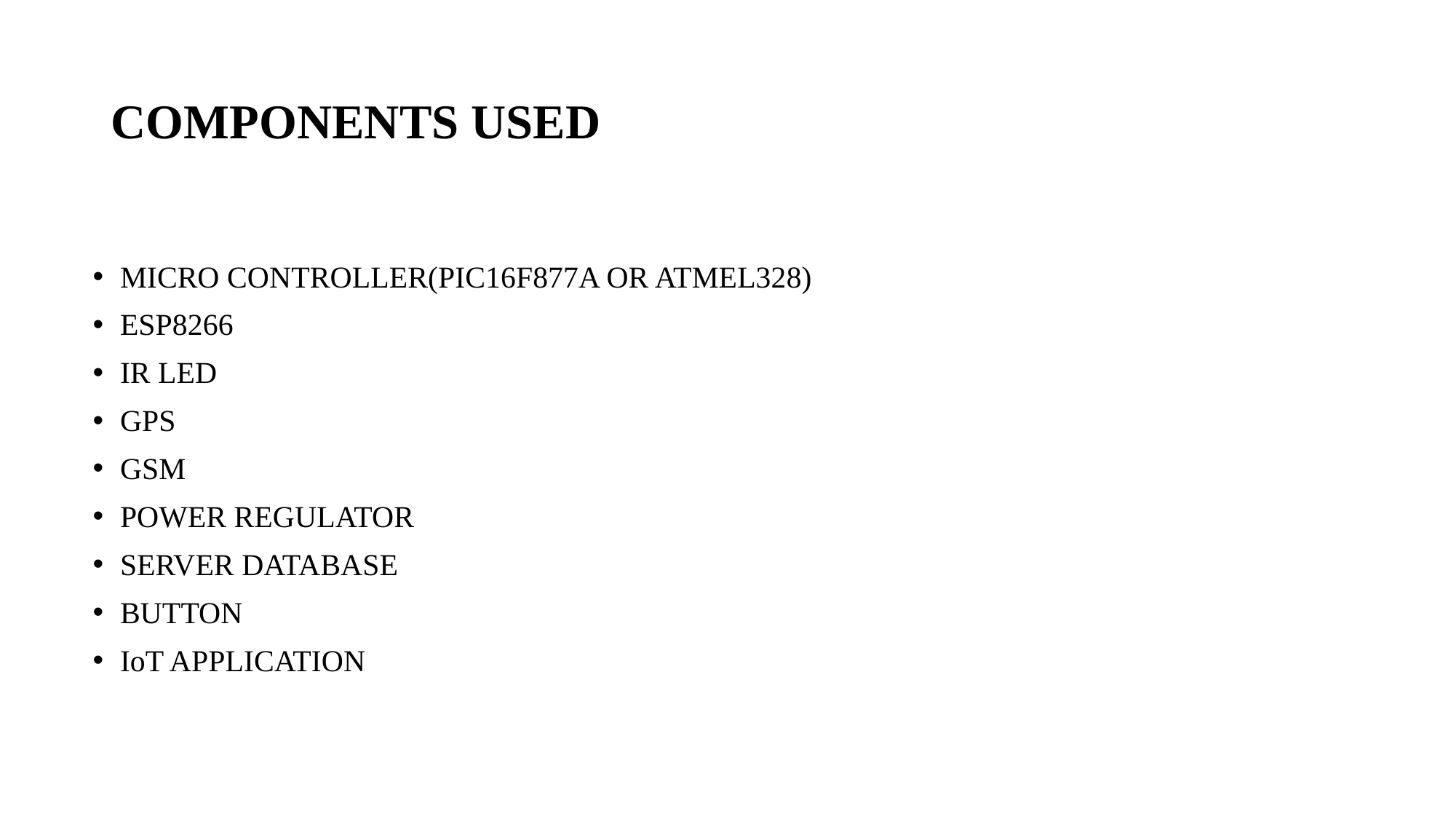

# COMPONENTS USED
MICRO CONTROLLER(PIC16F877A OR ATMEL328)
ESP8266
IR LED
GPS
GSM
POWER REGULATOR
SERVER DATABASE
BUTTON
IoT APPLICATION